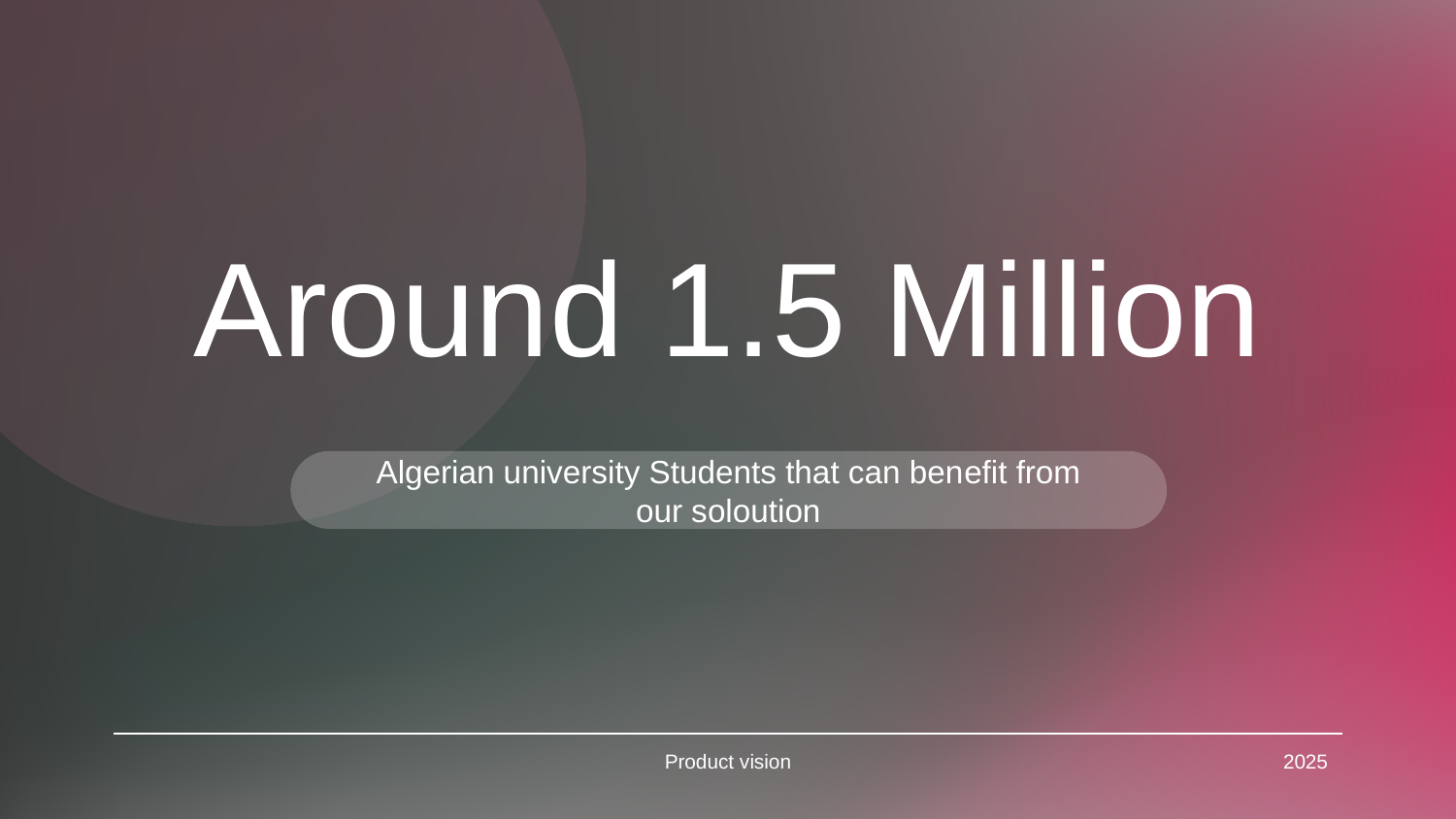

# Around 1.5 Million

Algerian university Students that can benefit from our soloution
Product vision
2025